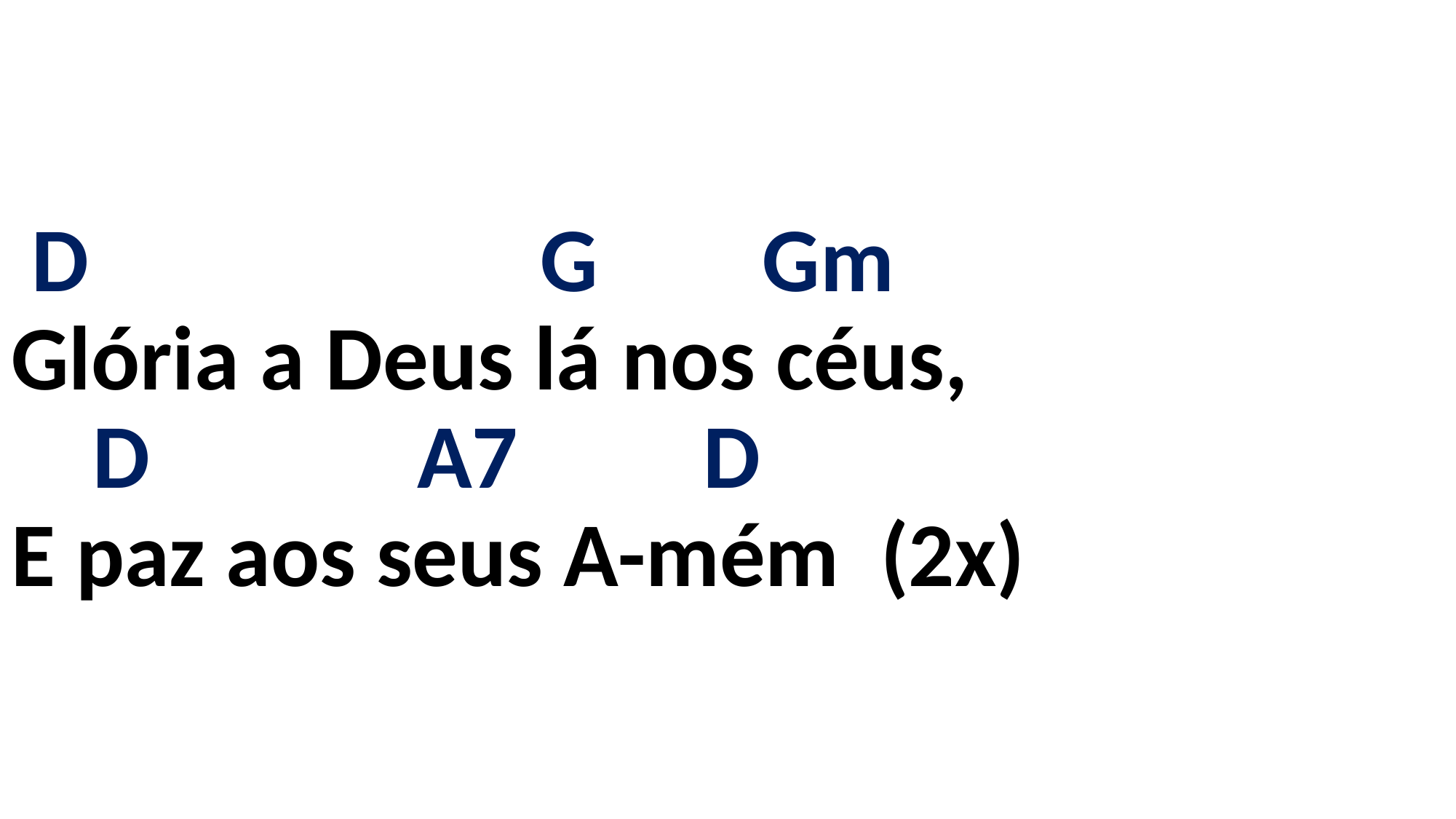

# D                      G        Gm Glória a Deus lá nos céus, D             A7         D E paz aos seus A-mém  (2x)